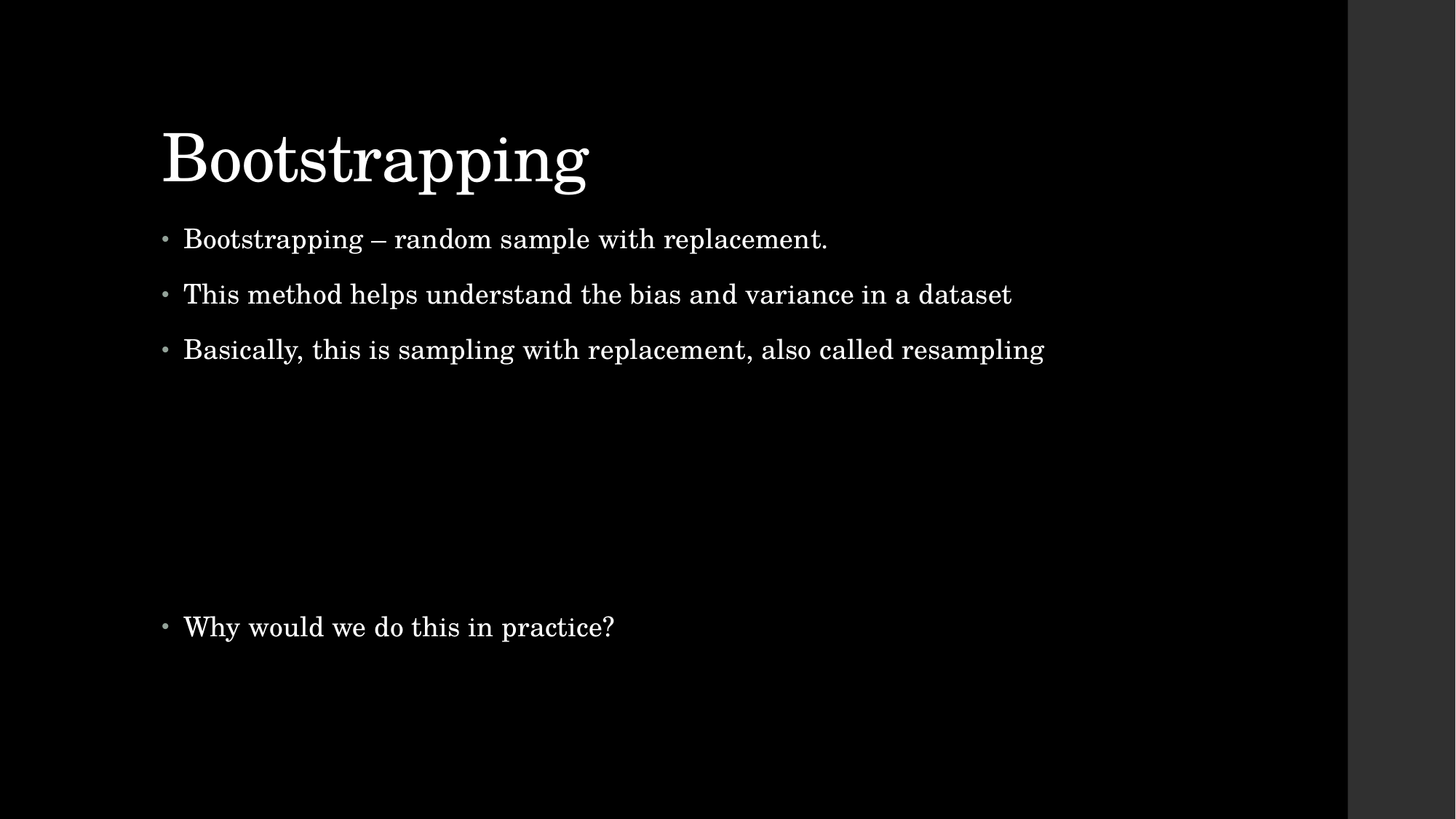

# Bootstrapping
Bootstrapping – random sample with replacement.
This method helps understand the bias and variance in a dataset
Basically, this is sampling with replacement, also called resampling

Why would we do this in practice?